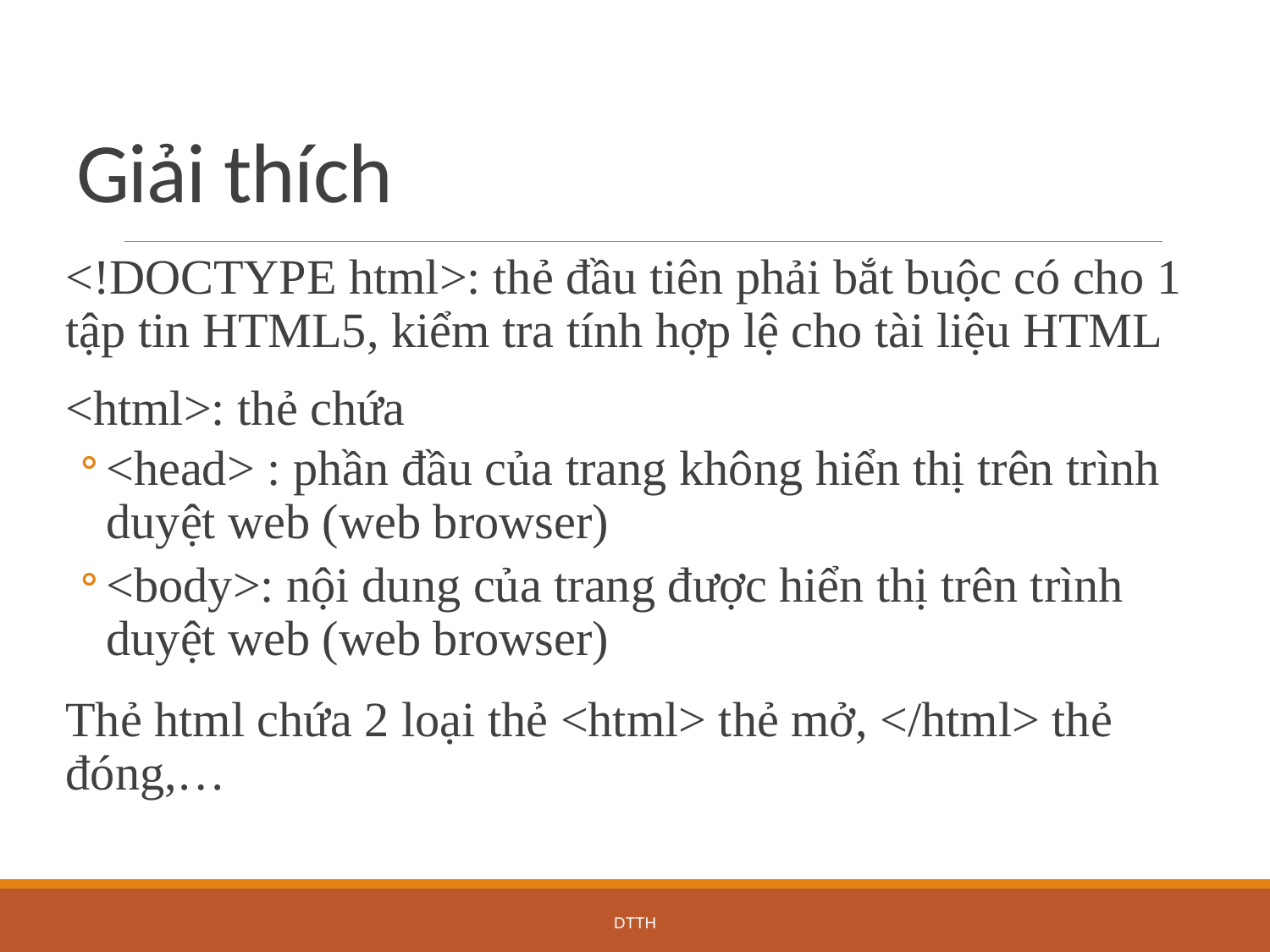

# Giải thích
<!DOCTYPE html>: thẻ đầu tiên phải bắt buộc có cho 1 tập tin HTML5, kiểm tra tính hợp lệ cho tài liệu HTML
<html>: thẻ chứa
<head> : phần đầu của trang không hiển thị trên trình duyệt web (web browser)
<body>: nội dung của trang được hiển thị trên trình duyệt web (web browser)
Thẻ html chứa 2 loại thẻ <html> thẻ mở, </html> thẻ đóng,…
DTTH